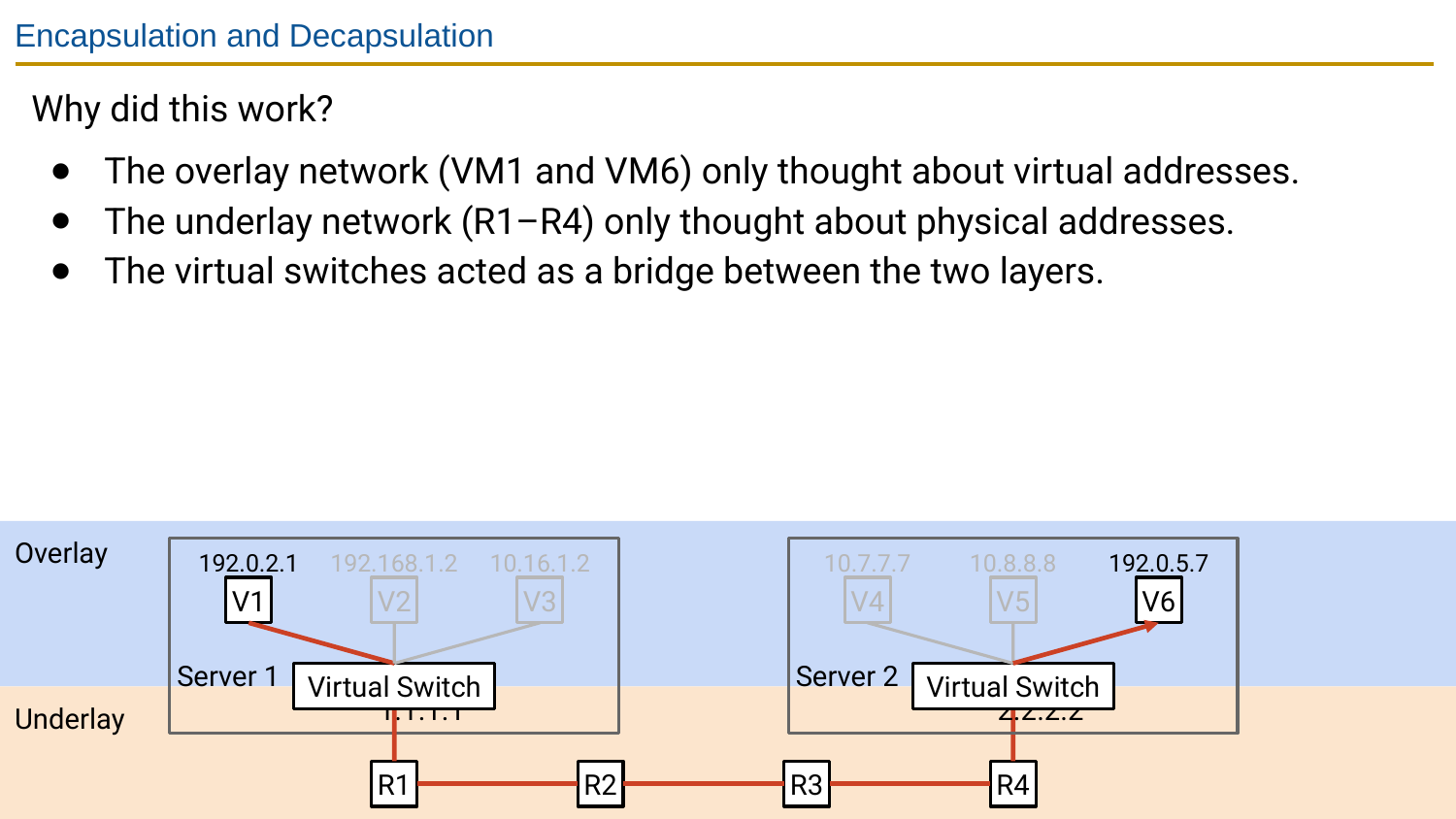

# Encapsulation and Decapsulation
Why did this work?
The overlay network (VM1 and VM6) only thought about virtual addresses.
The underlay network (R1–R4) only thought about physical addresses.
The virtual switches acted as a bridge between the two layers.
Overlay
Server 1			        1.1.1.1
Server 2			        2.2.2.2
192.0.2.1
192.168.1.2
10.16.1.2
10.7.7.7
10.8.8.8
192.0.5.7
V1
V2
V3
V4
V5
V6
Virtual Switch
Virtual Switch
Underlay
R1
R2
R3
R4